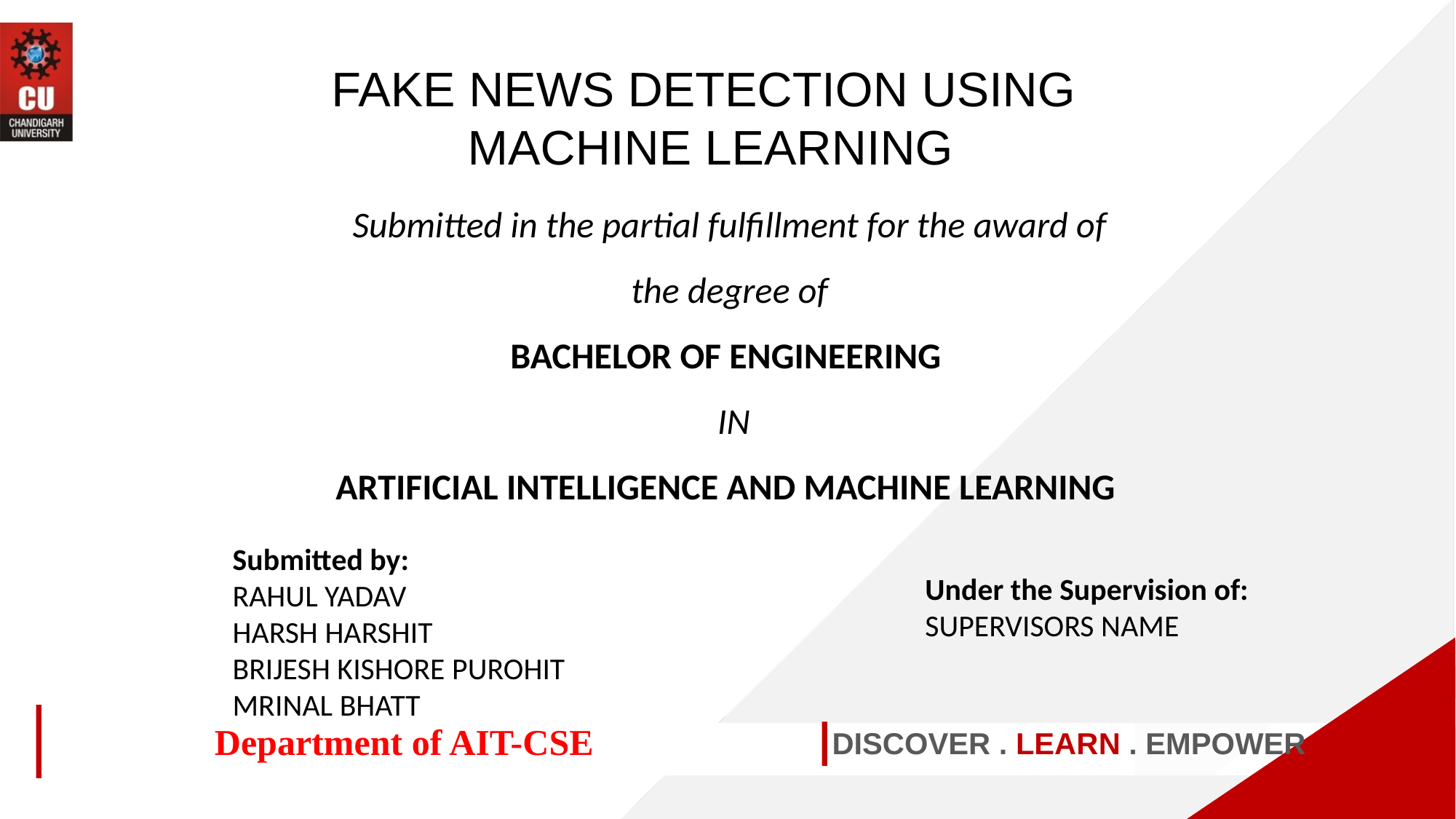

FAKE NEWS DETECTION USING
 MACHINE LEARNING
Submitted in the partial fulfillment for the award of the degree of
BACHELOR OF ENGINEERING
 IN
ARTIFICIAL INTELLIGENCE AND MACHINE LEARNING
Submitted by:
RAHUL YADAV
HARSH HARSHIT
BRIJESH KISHORE PUROHIT
MRINAL BHATT

Under the Supervision of:
SUPERVISORS NAME

Department of AIT-CSE
DISCOVER . LEARN . EMPOWER

1